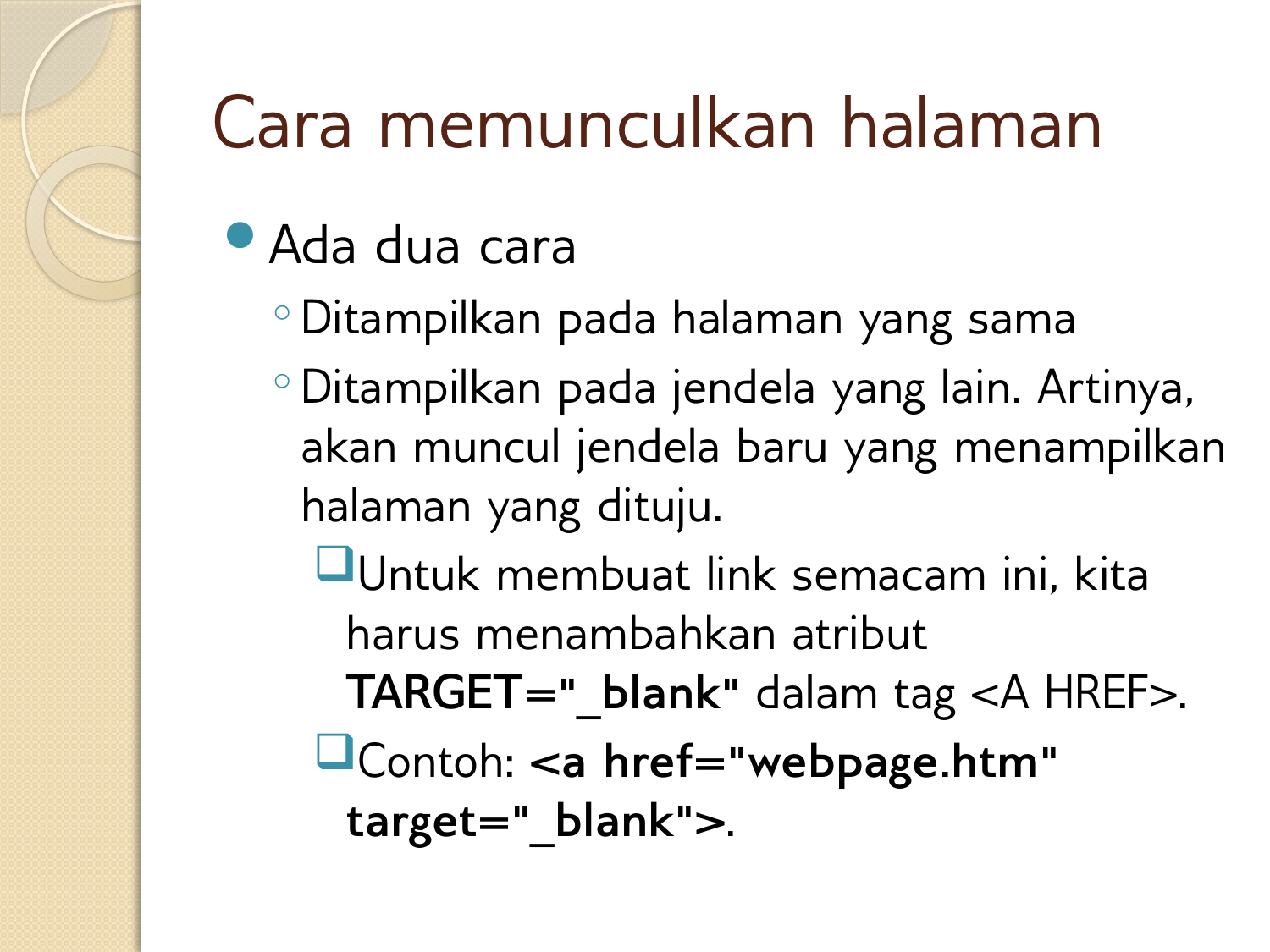

# Cara memunculkan halaman
Ada dua cara
Ditampilkan pada halaman yang sama
Ditampilkan pada jendela yang lain. Artinya, akan muncul jendela baru yang menampilkan halaman yang dituju.
Untuk membuat link semacam ini, kita harus menambahkan atribut TARGET="_blank" dalam tag <A HREF>.
Contoh: <a href="webpage.htm" target="_blank">.